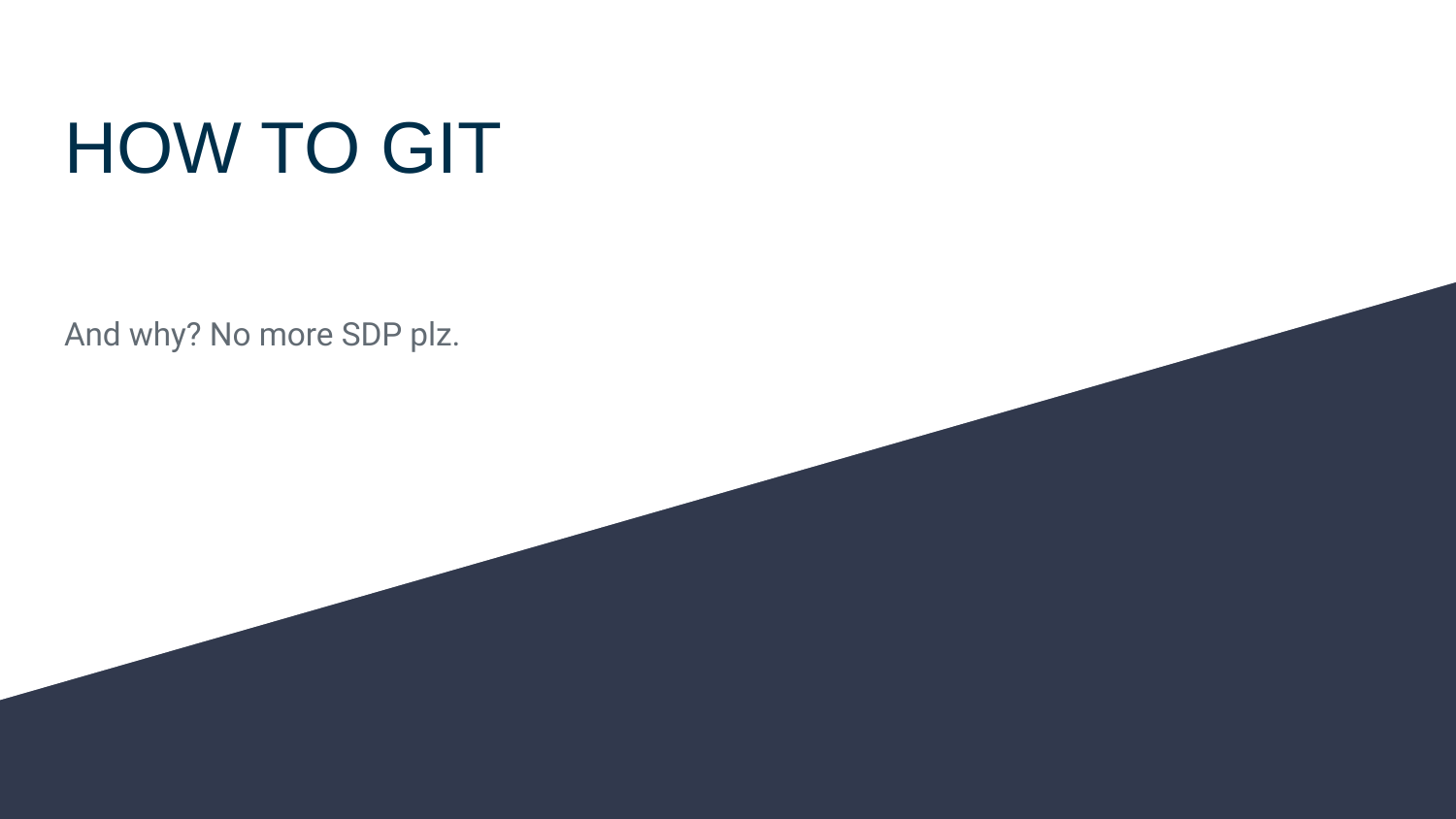

# HOW TO GIT
And why? No more SDP plz.